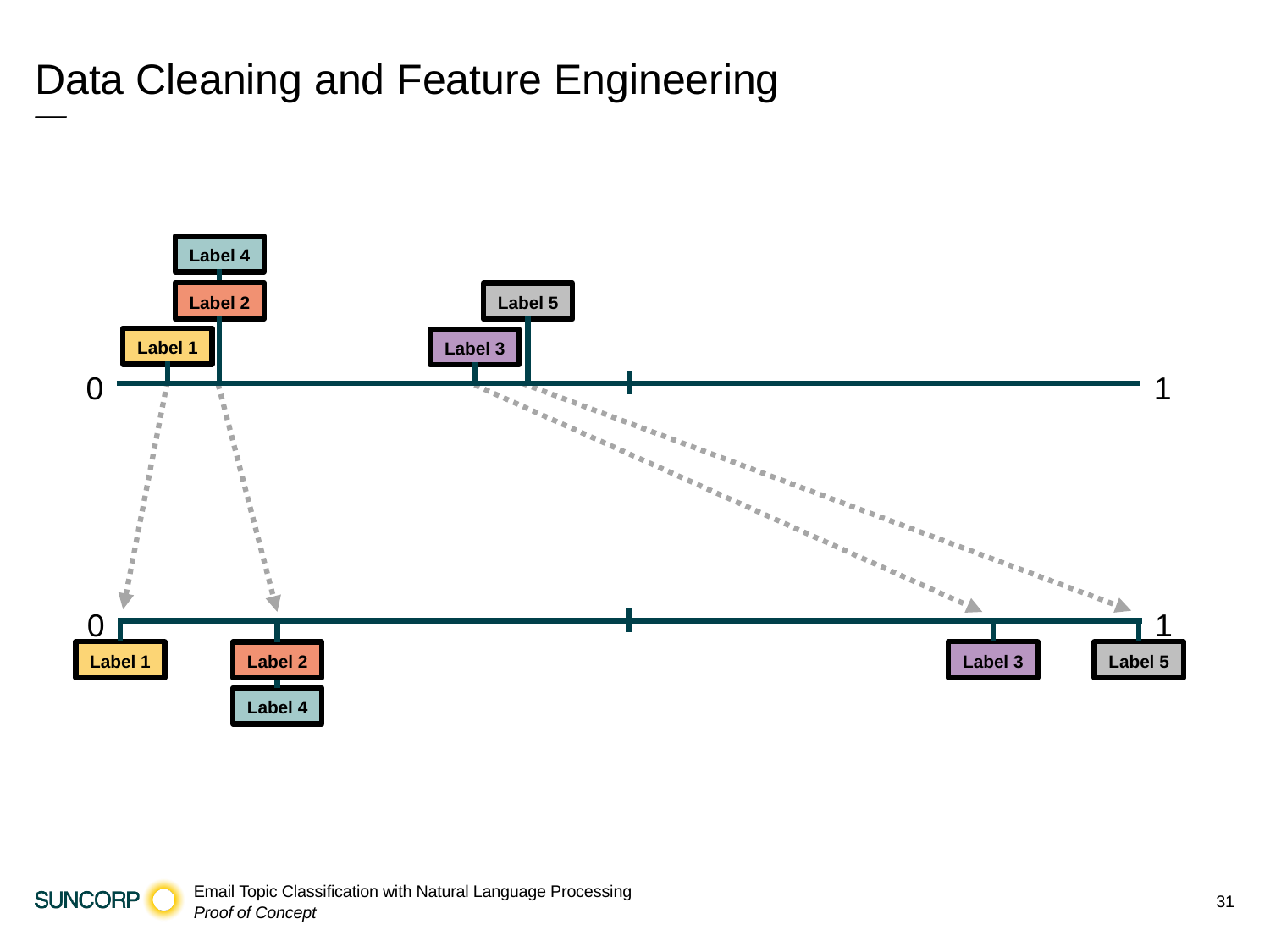

# Data Cleaning and Feature Engineering
—
Label 4
Label 2
Label 5
Label 1
Label 3
0
1
0
1
Label 5
Label 1
Label 3
Label 2
Label 4
31
Email Topic Classification with Natural Language Processing
Proof of Concept